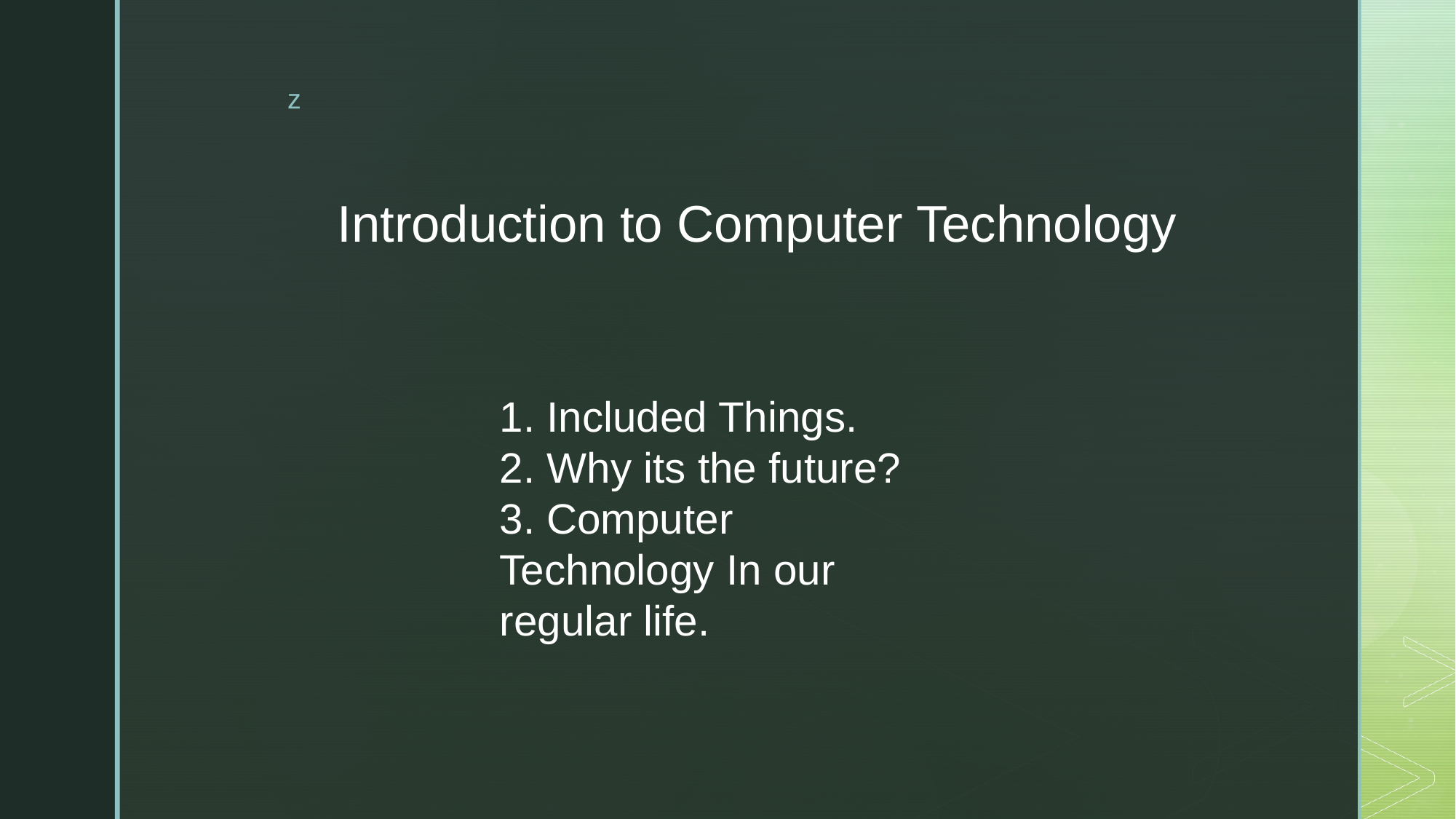

# Introduction to Computer Technology
1. Included Things.
2. Why its the future?
3. Computer Technology In our regular life.